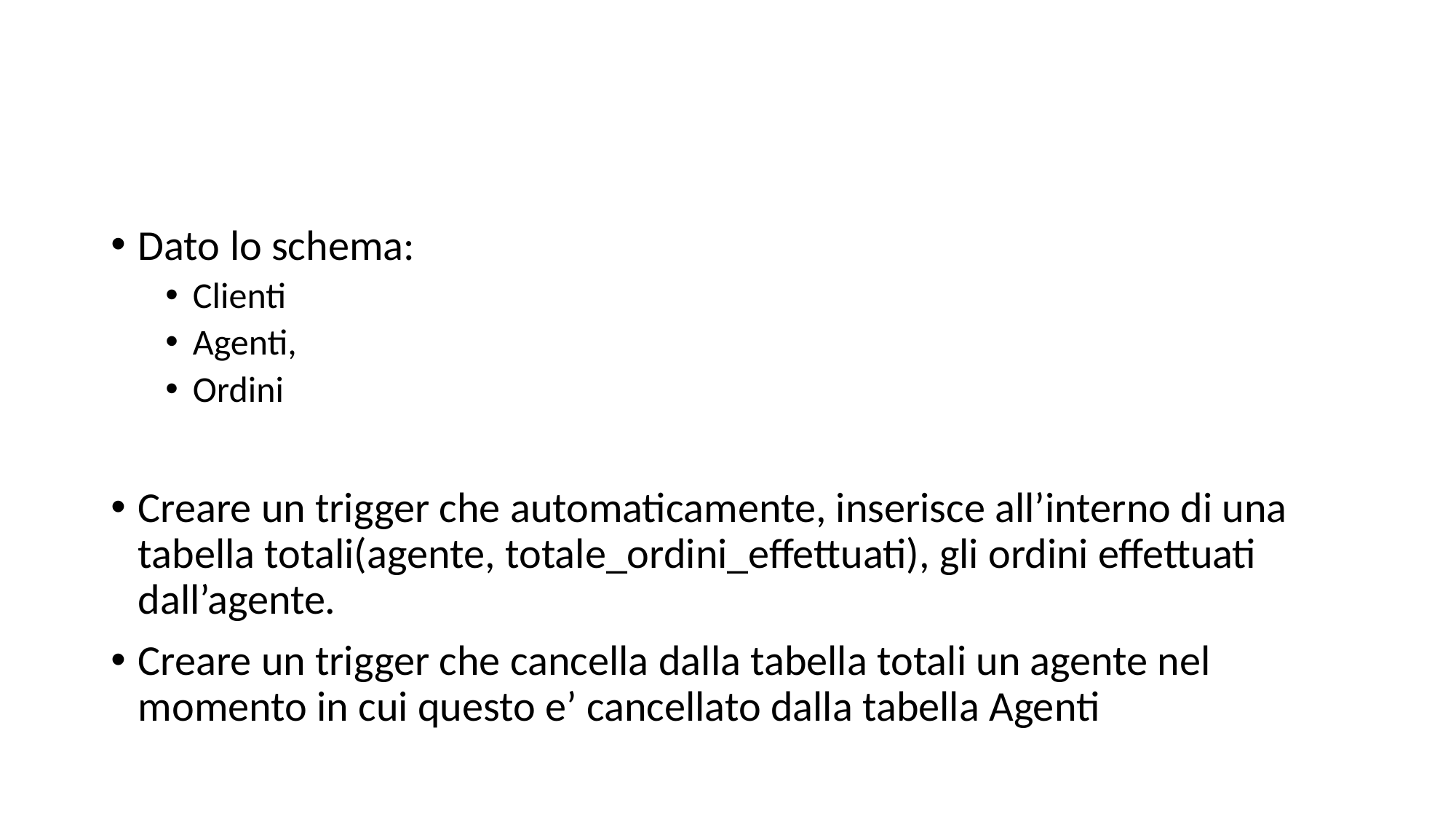

#
Dato lo schema:
Clienti
Agenti,
Ordini

Creare un trigger che automaticamente, inserisce all’interno di una tabella totali(agente, totale_ordini_effettuati), gli ordini effettuati dall’agente.
Creare un trigger che cancella dalla tabella totali un agente nel momento in cui questo e’ cancellato dalla tabella Agenti